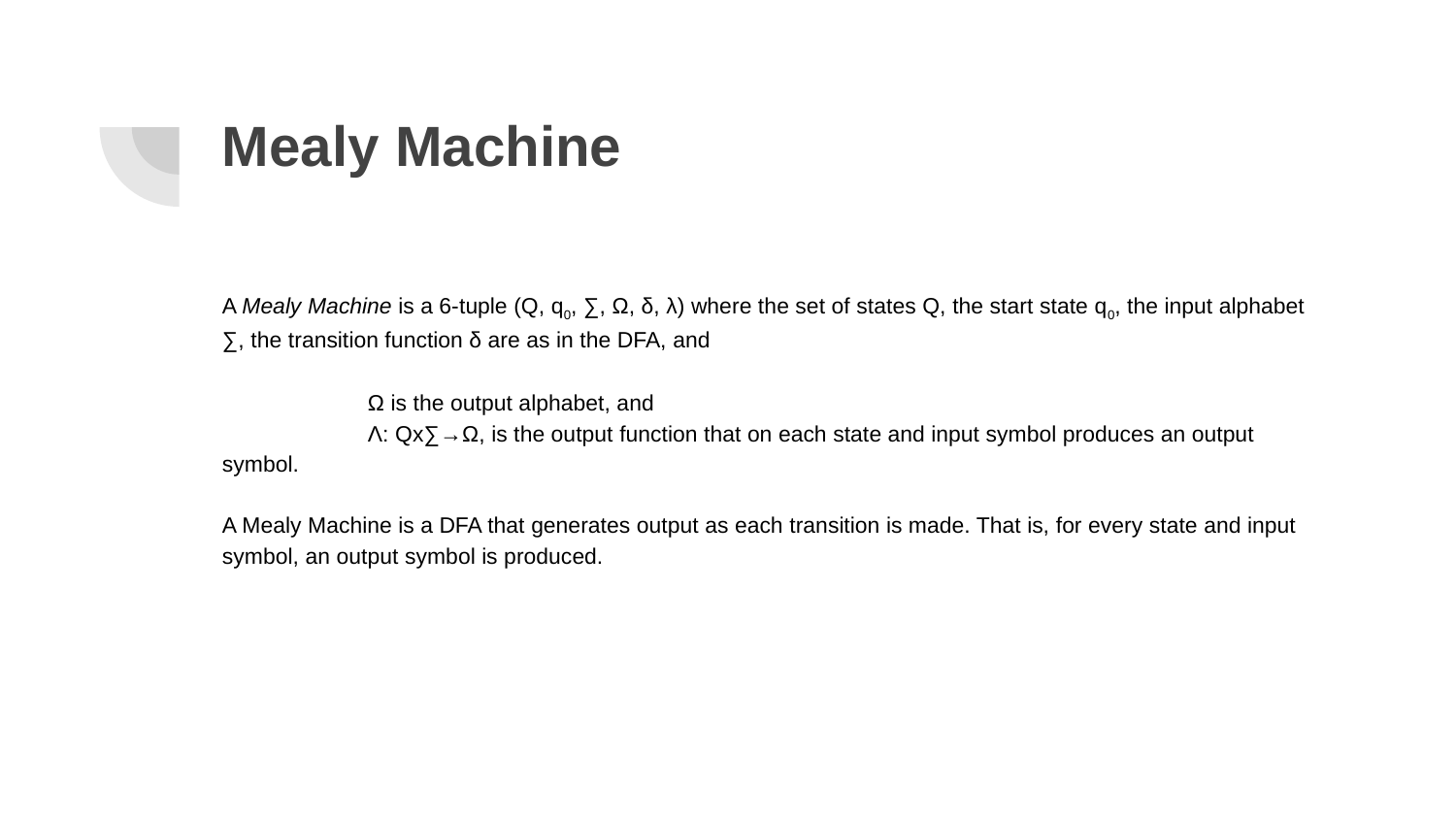

# Mealy Machine
A Mealy Machine is a 6-tuple (Q, q0, ∑, Ω, δ, λ) where the set of states Q, the start state q0, the input alphabet ∑, the transition function δ are as in the DFA, and
            	Ω is the output alphabet, and
            	Λ: Qx∑→Ω, is the output function that on each state and input symbol produces an output symbol.

A Mealy Machine is a DFA that generates output as each transition is made. That is, for every state and input symbol, an output symbol is produced.